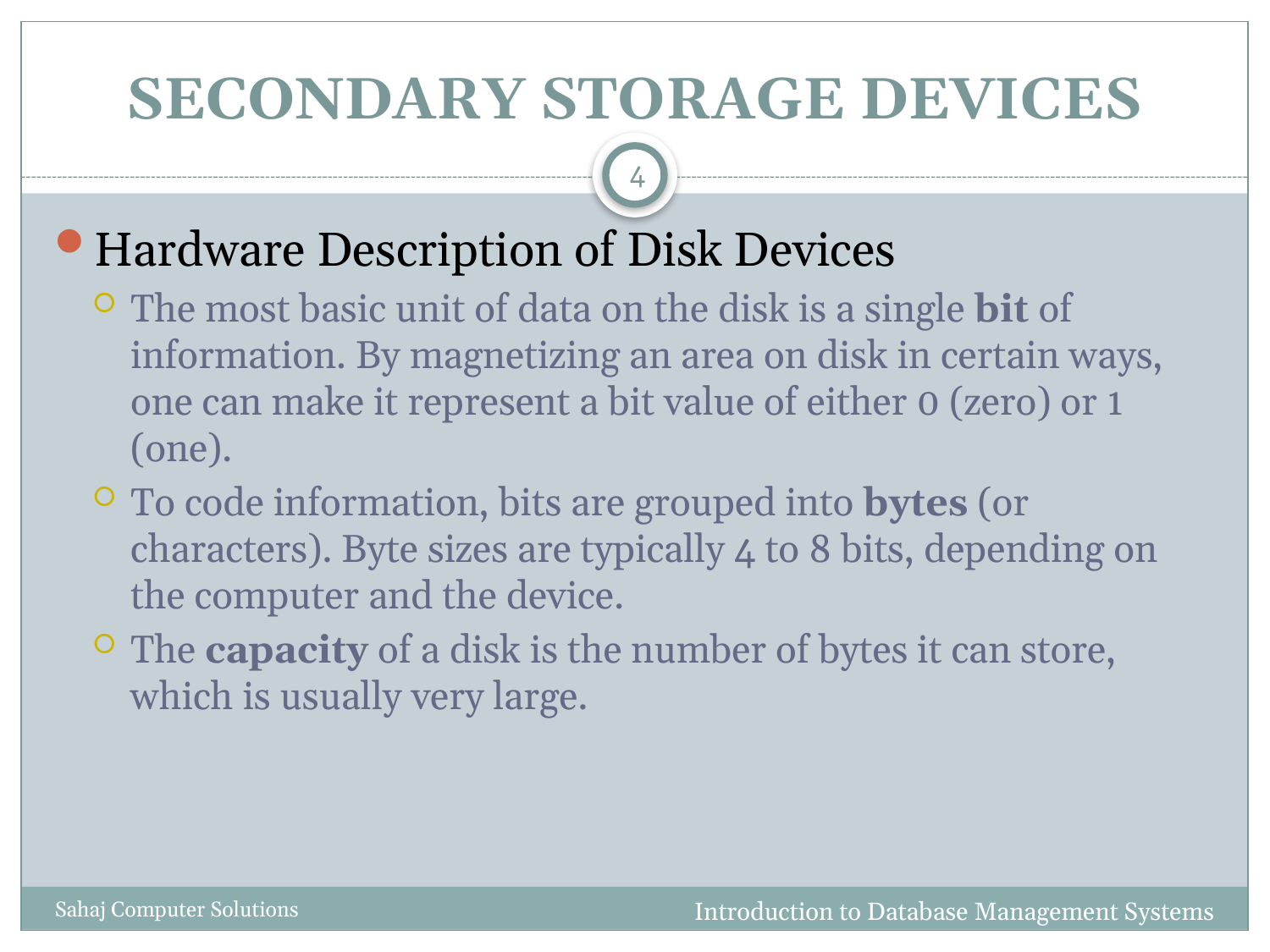

# SECONDARY STORAGE DEVICES
4
Hardware Description of Disk Devices
The most basic unit of data on the disk is a single bit of information. By magnetizing an area on disk in certain ways, one can make it represent a bit value of either 0 (zero) or 1 (one).
To code information, bits are grouped into bytes (or characters). Byte sizes are typically 4 to 8 bits, depending on the computer and the device.
The capacity of a disk is the number of bytes it can store, which is usually very large.

Introduction to Database Management Systems
Sahaj Computer Solutions